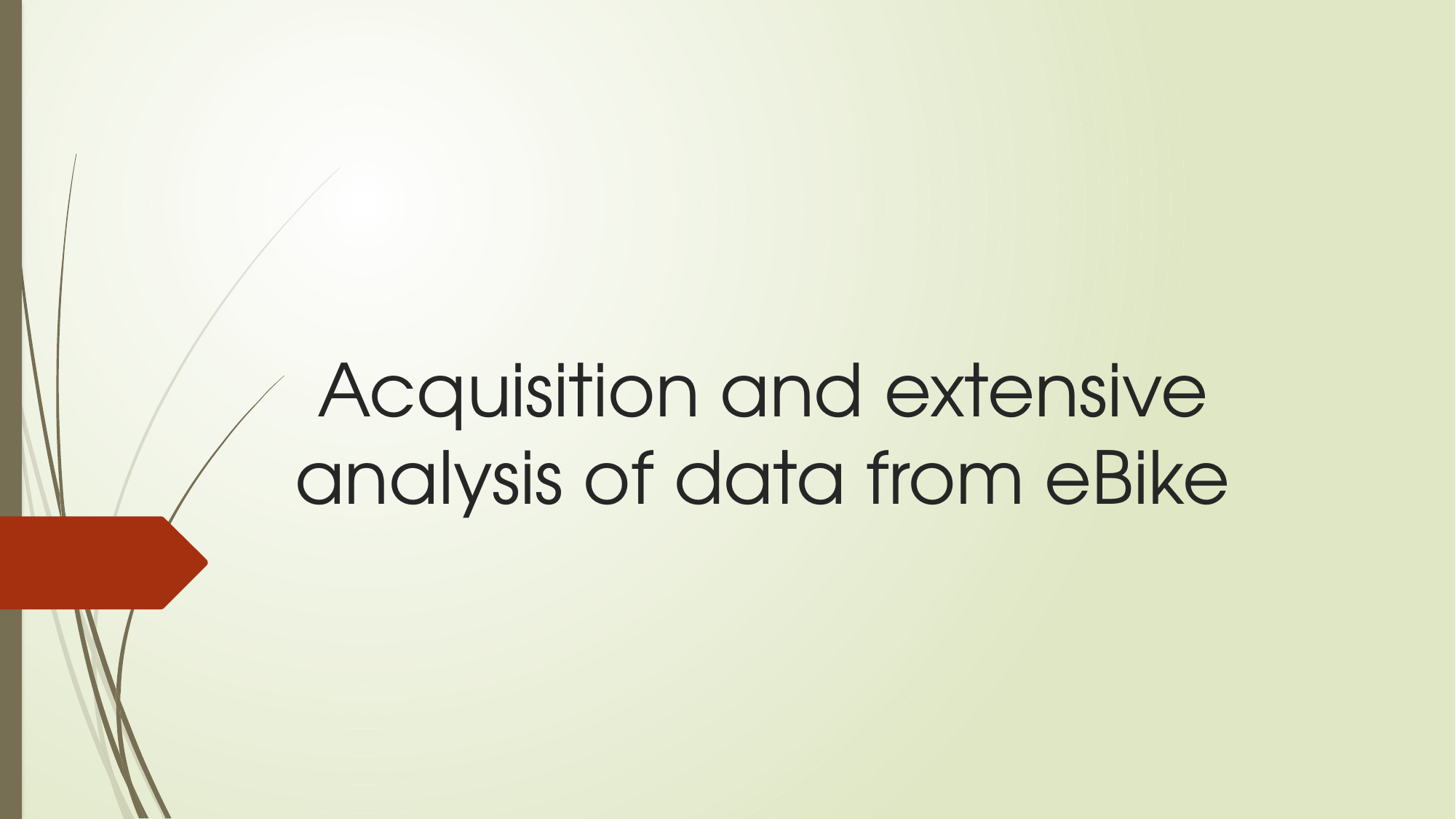

# Acquisition and extensive analysis of data from eBike